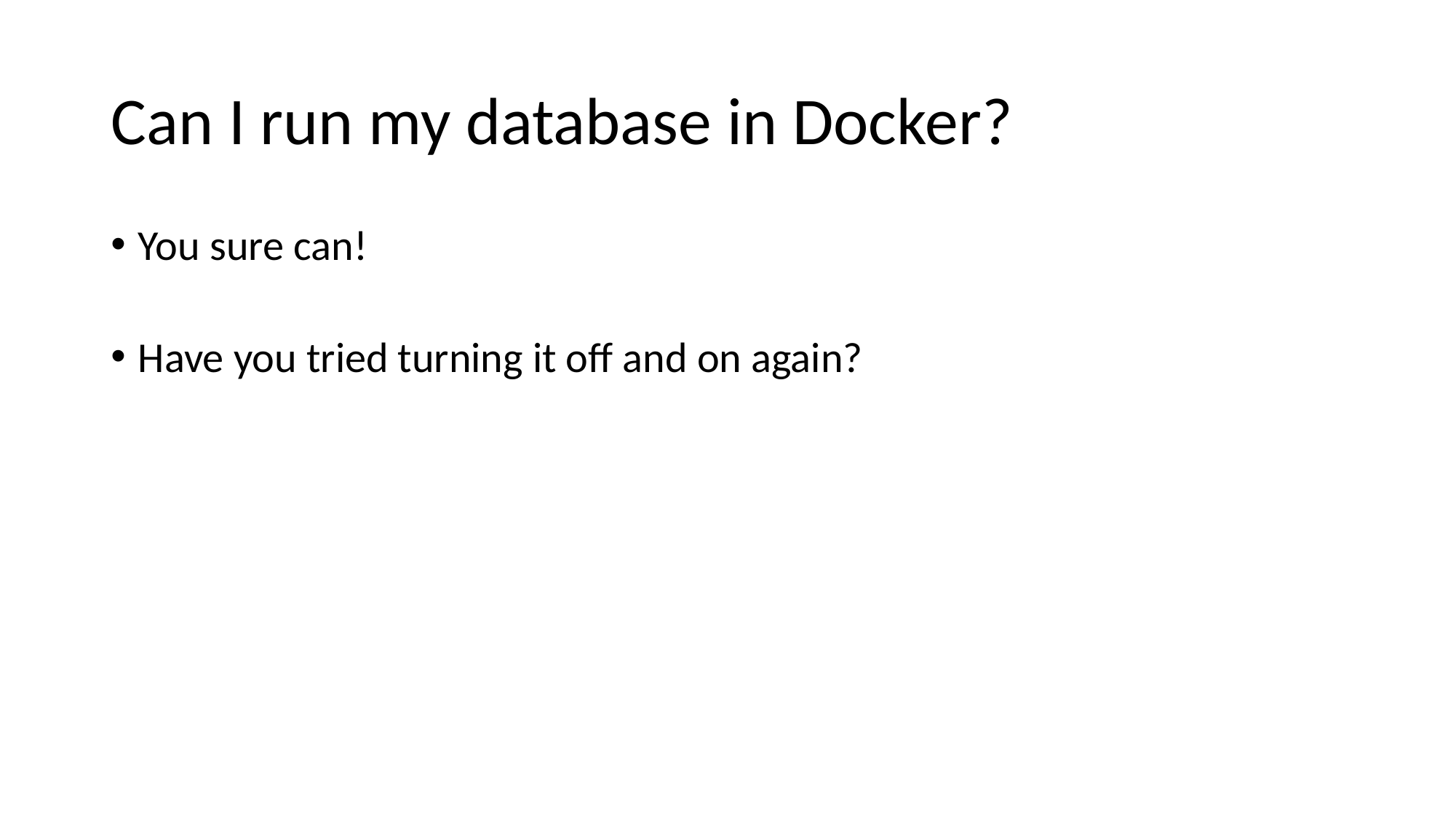

# Can I run my database in Docker?
You sure can!
Have you tried turning it off and on again?